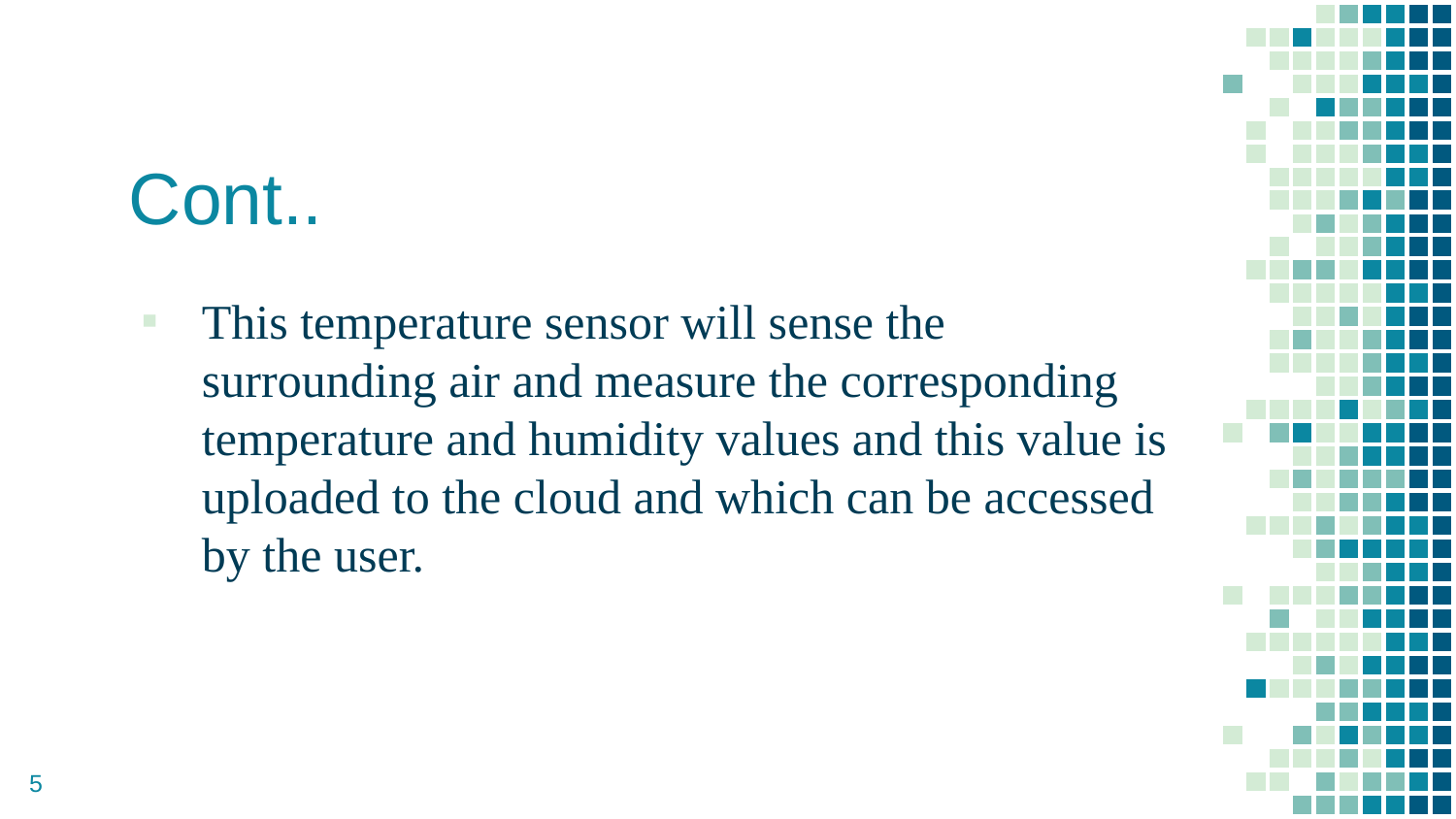

# Cont..
This temperature sensor will sense the surrounding air and measure the corresponding temperature and humidity values and this value is uploaded to the cloud and which can be accessed by the user.
5